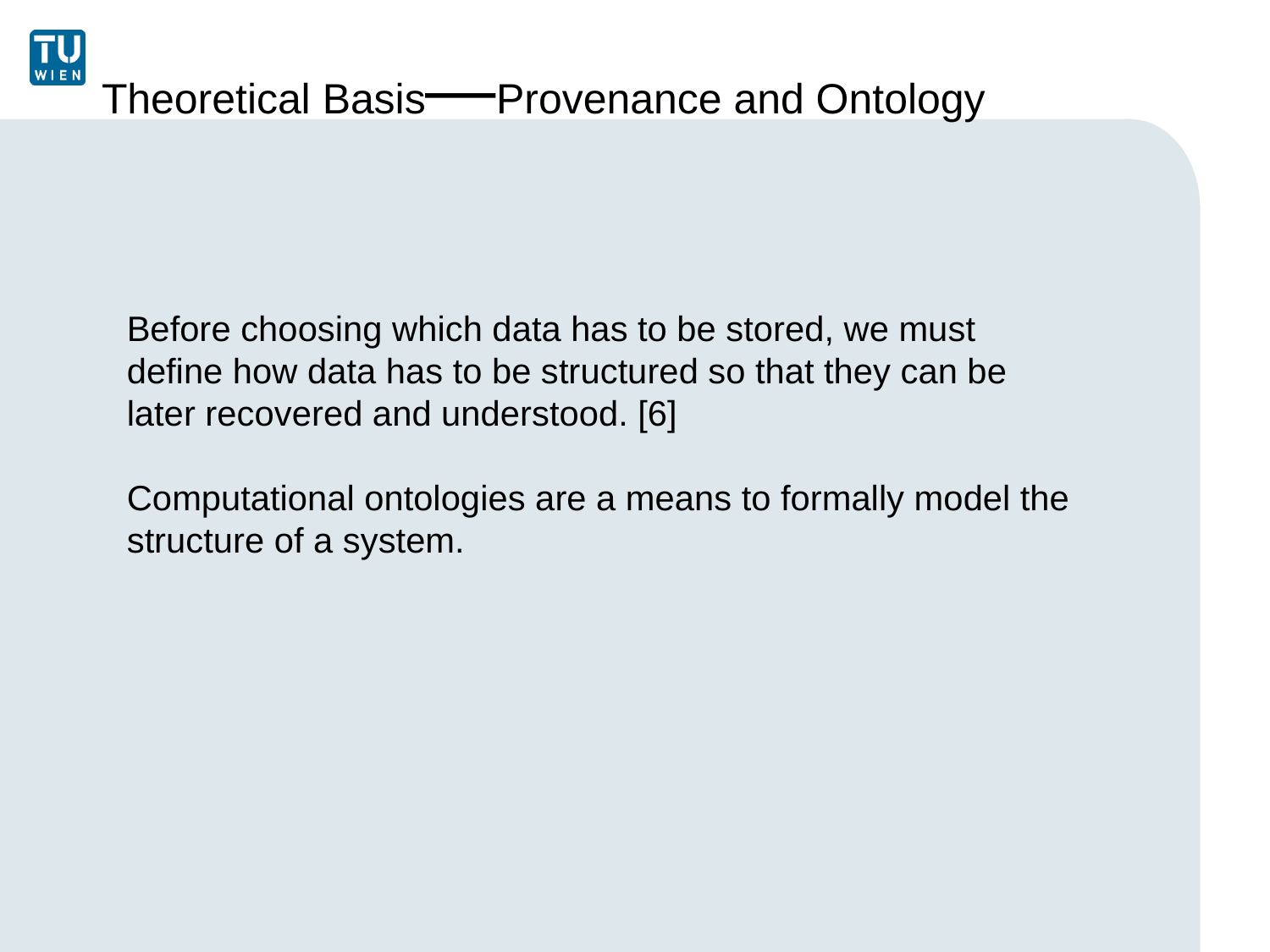

Theoretical Basis—Provenance and Ontology
Before choosing which data has to be stored, we must define how data has to be structured so that they can be later recovered and understood. [6]

Computational ontologies are a means to formally model the structure of a system.